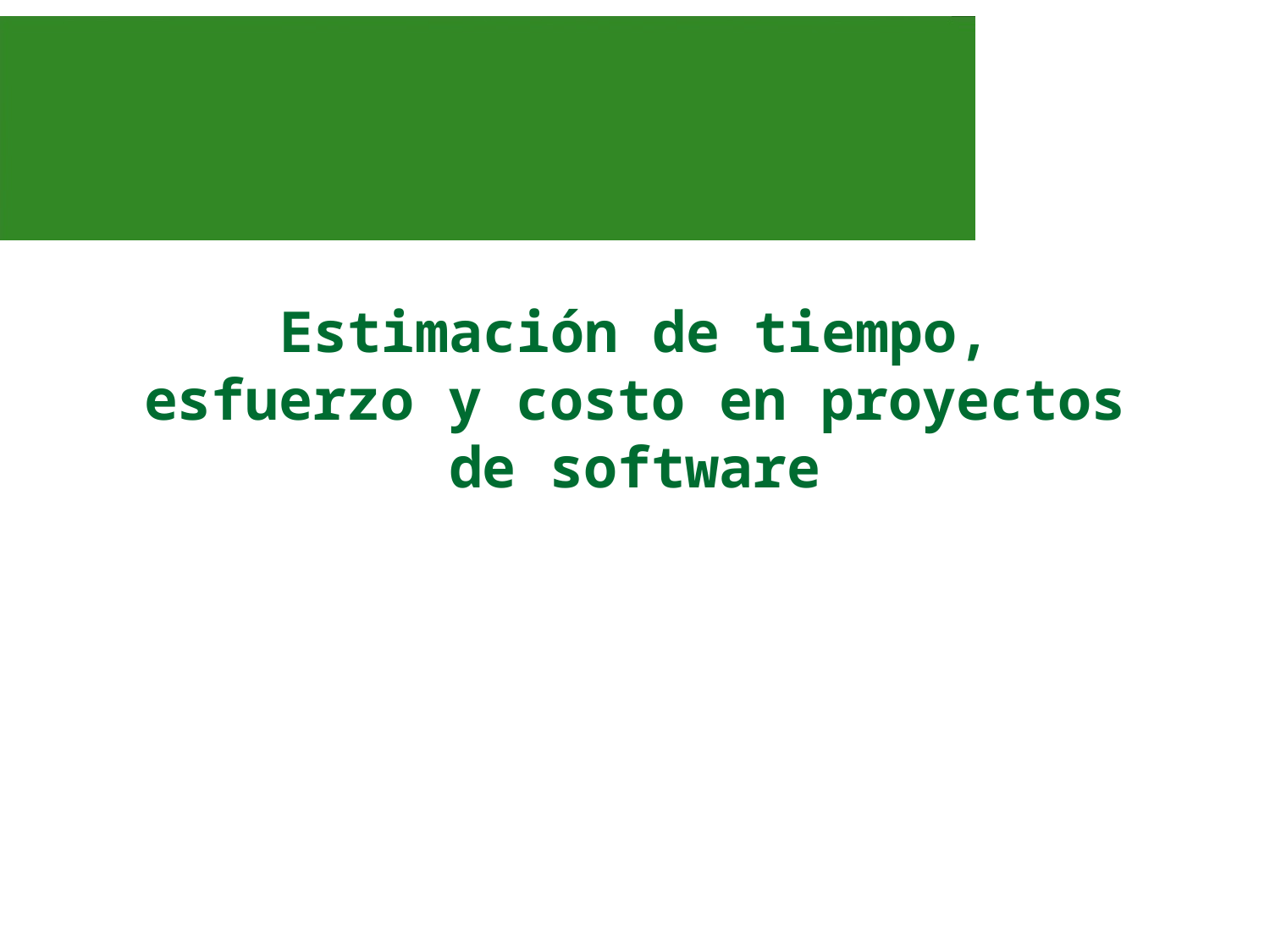

# Estimación de tiempo, esfuerzo y costo en proyectos de software